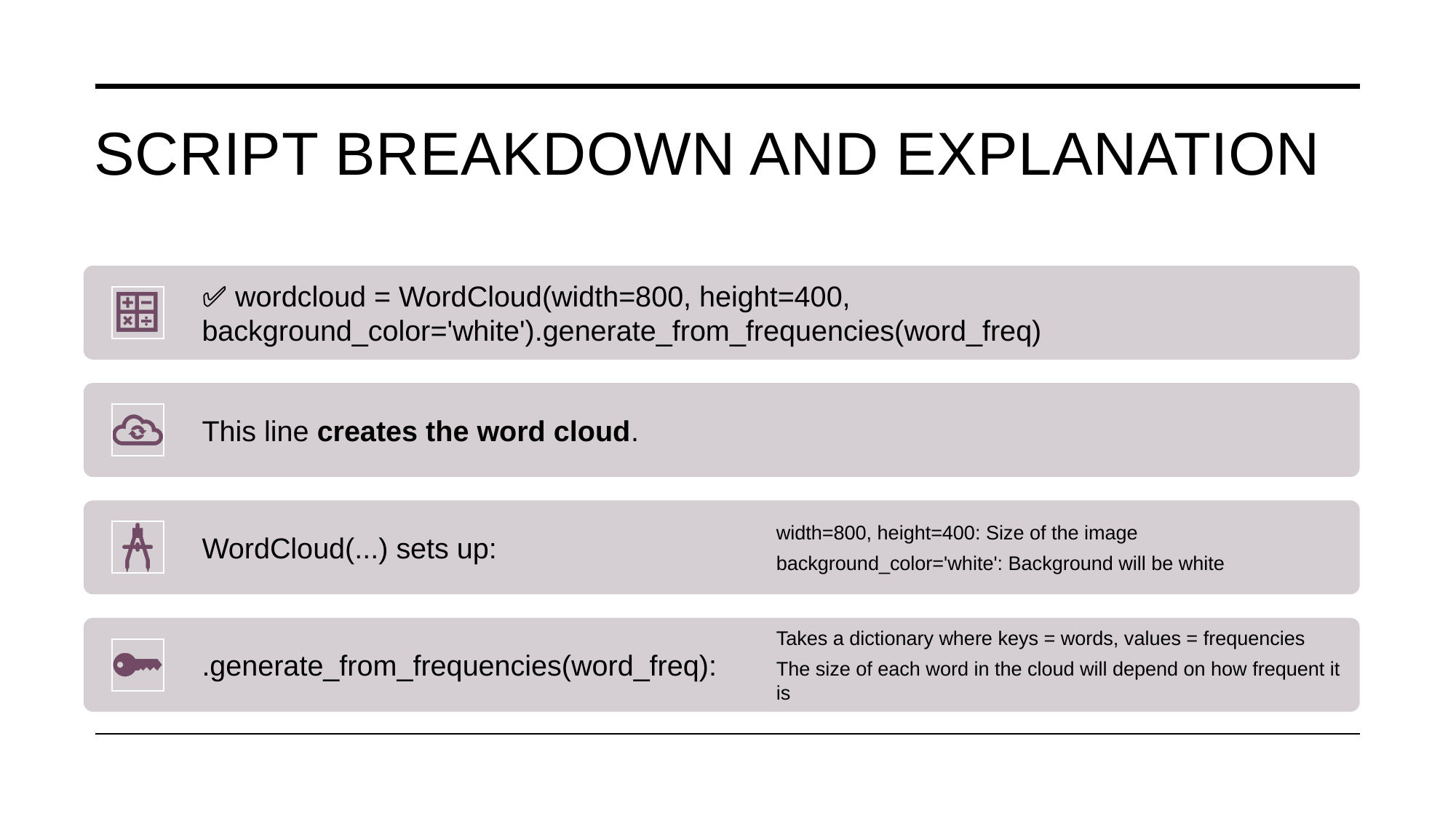

# Script breakdown and explanation
✅ wordcloud = WordCloud(width=800, height=400, background_color='white').generate_from_frequencies(word_freq)
This line creates the word cloud.
WordCloud(...) sets up:
width=800, height=400: Size of the image
background_color='white': Background will be white
.generate_from_frequencies(word_freq):
Takes a dictionary where keys = words, values = frequencies
The size of each word in the cloud will depend on how frequent it is